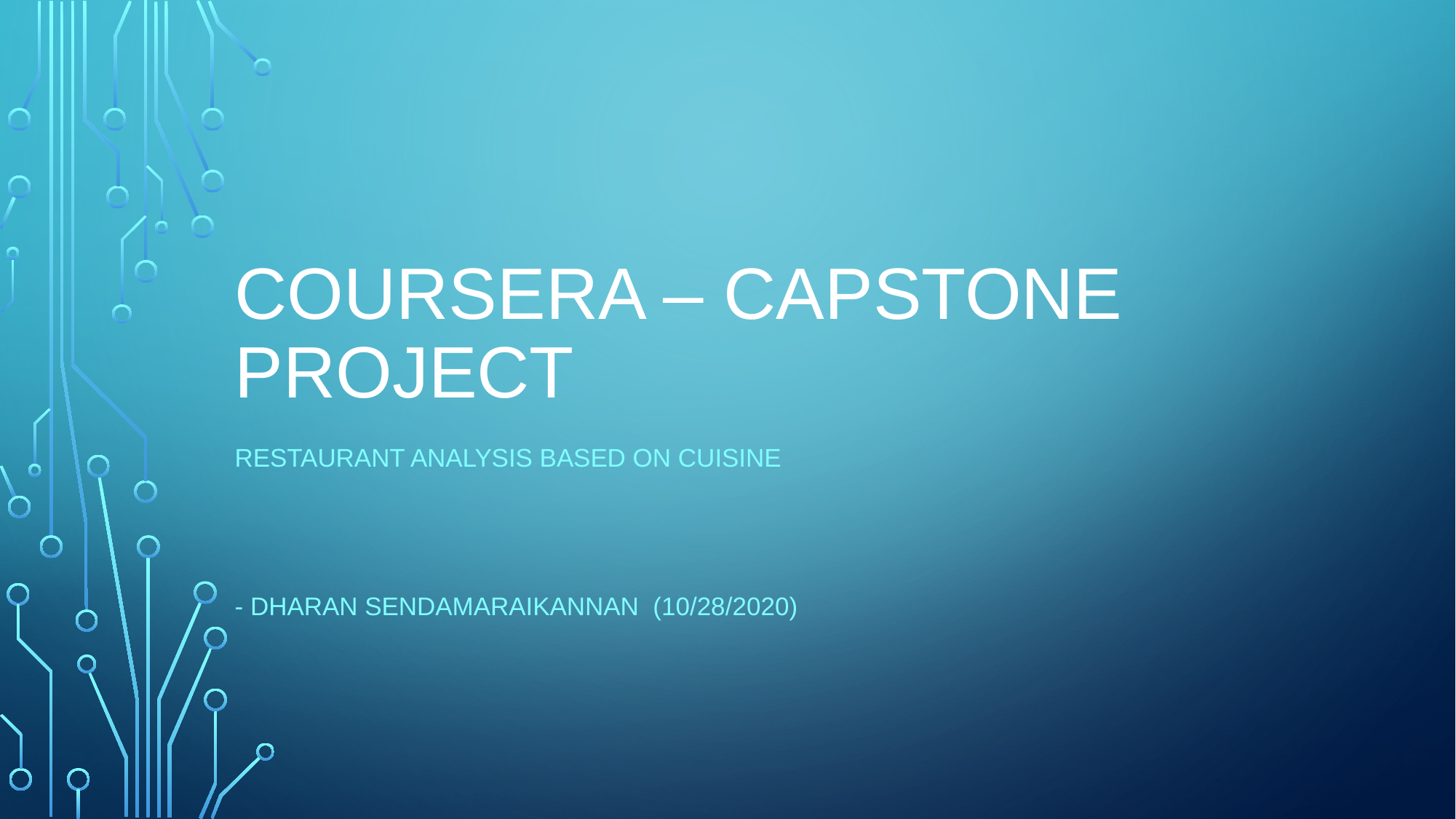

# Coursera – Capstone project
Restaurant Analysis based on cuisine

- Dharan Sendamaraikannan  (10/28/2020)